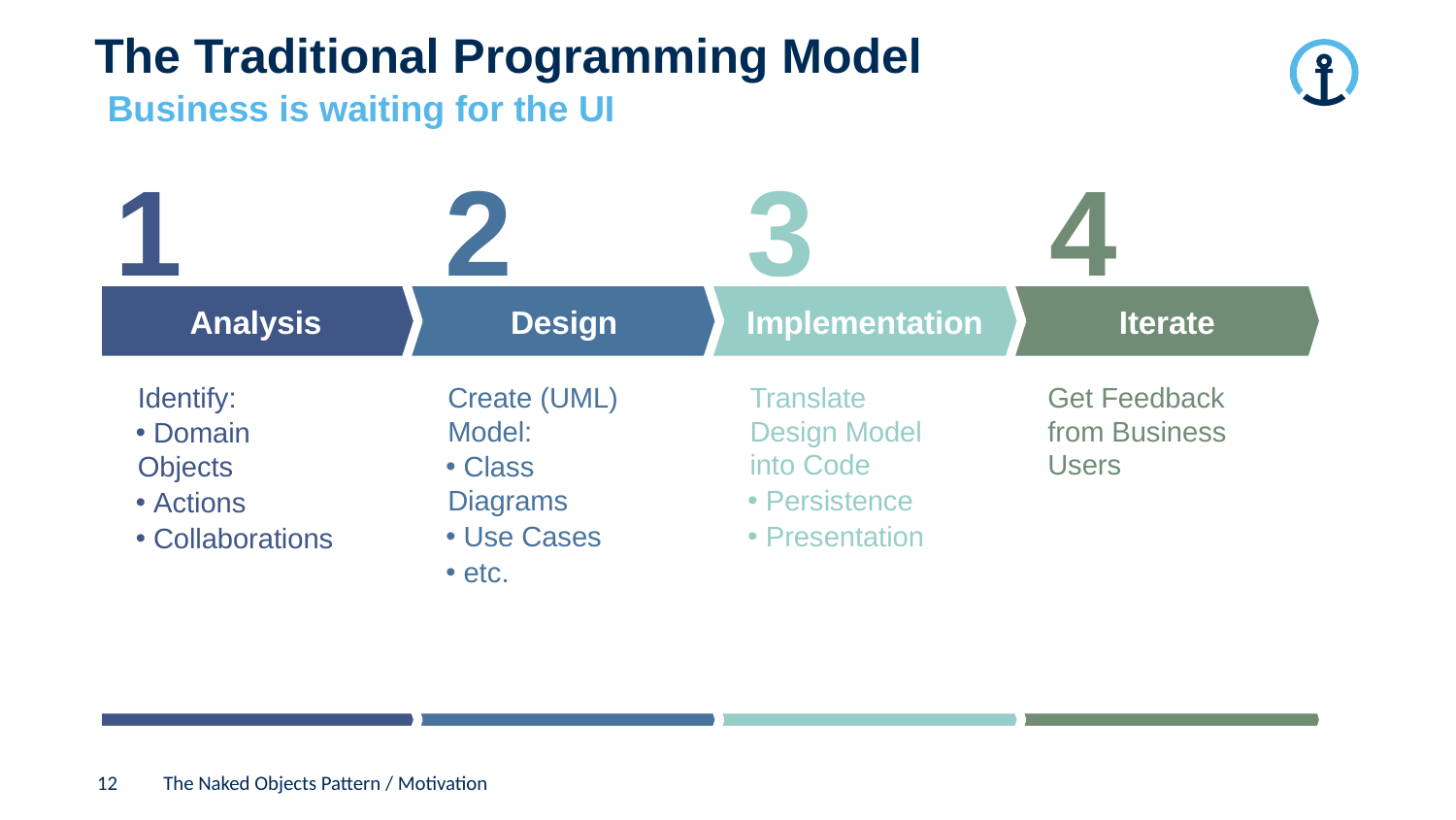

# The Traditional Programming Model
 Business is waiting for the UI
1	2	3	4

Analysis
Design
Implementation
Iterate
Identify:
 Domain Objects
 Actions
 Collaborations

Create (UML) Model:
 Class Diagrams
 Use Cases
 etc.
Translate Design Model into Code
 Persistence
 Presentation
Get Feedback  from Business Users

12
The Naked Objects Pattern / Motivation